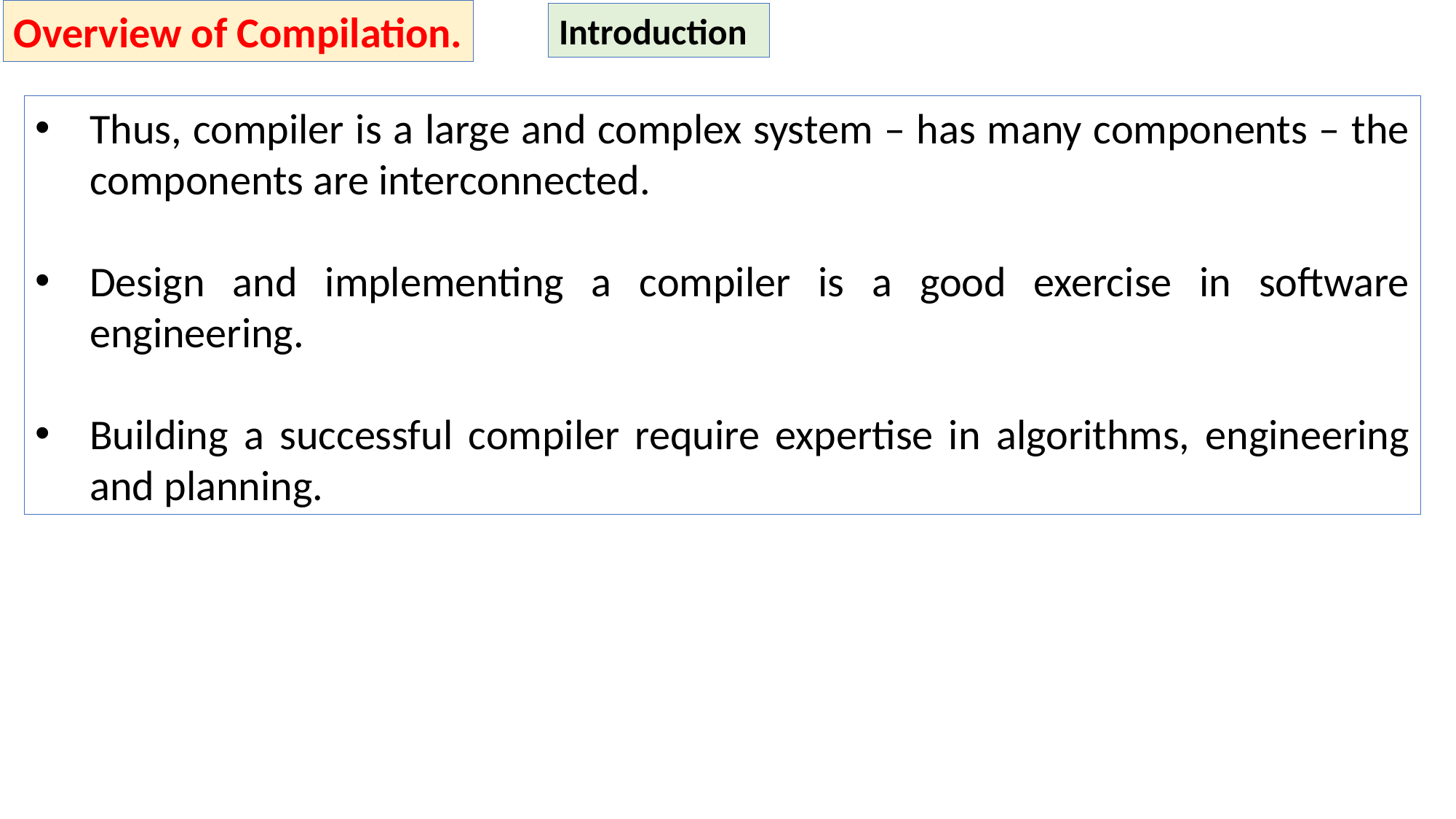

Overview of Compilation.
Introduction
Thus, compiler is a large and complex system – has many components – the components are interconnected.

Design and implementing a compiler is a good exercise in software engineering.

Building a successful compiler require expertise in algorithms, engineering and planning.